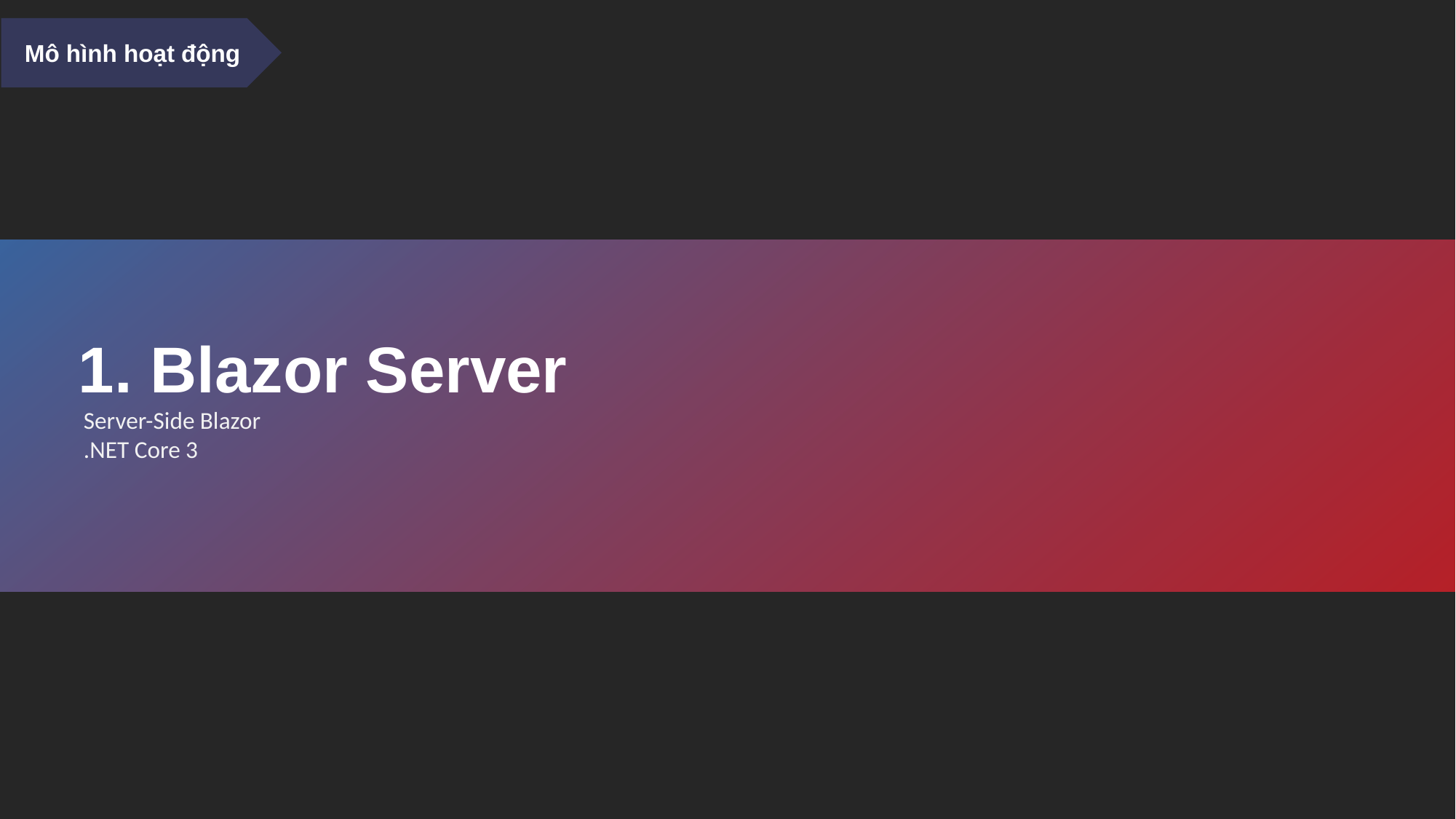

Mô hình hoạt động

1. Blazor Server
Server-Side Blazor
.NET Core 3